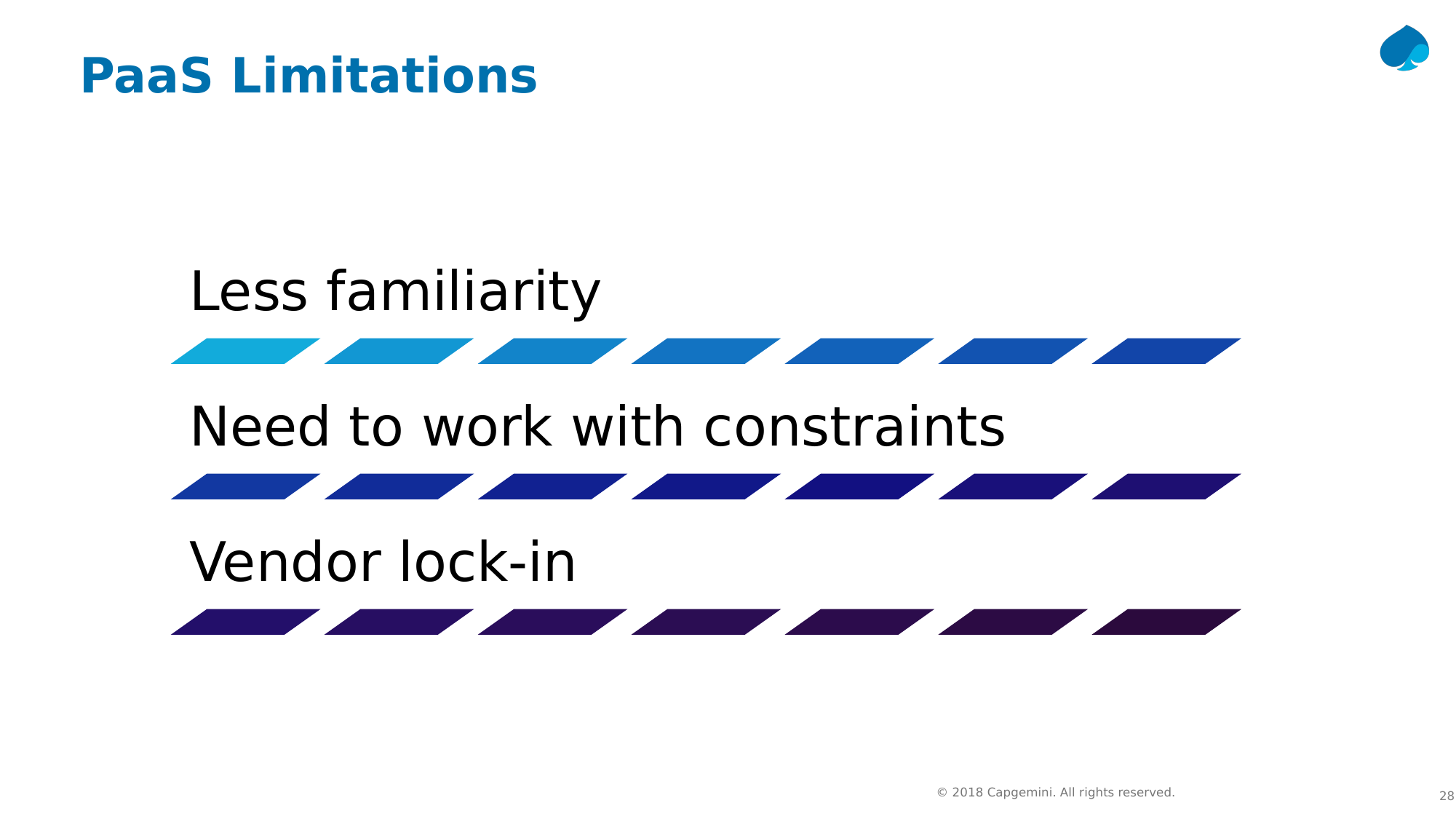

PaaS Limitations
Less familiarity
Need to work with constraints
Vendor lock-in